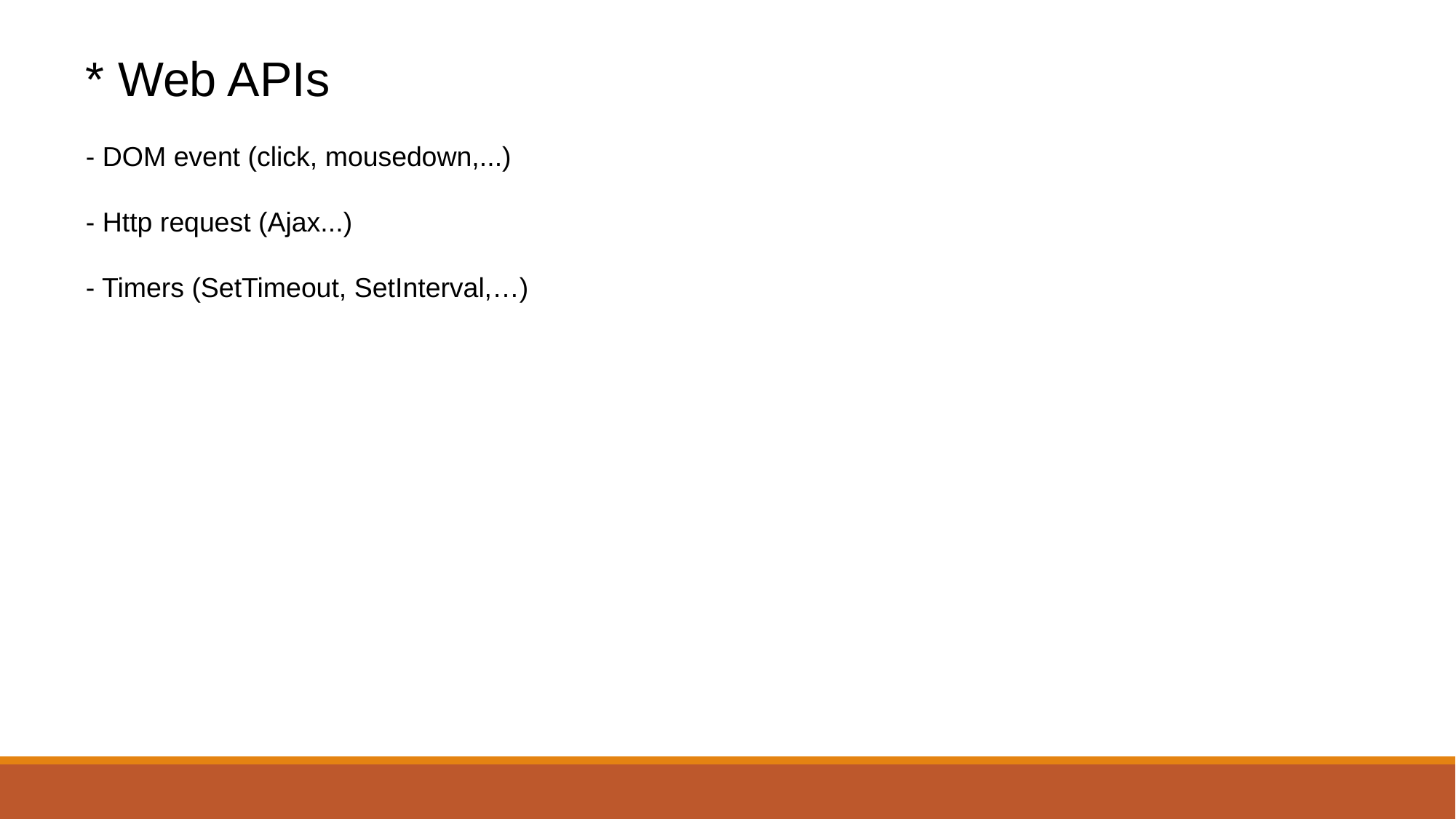

* Web APIs

- DOM event (click, mousedown,...)

- Http request (Ajax...)

- Timers (SetTimeout, SetInterval,…)